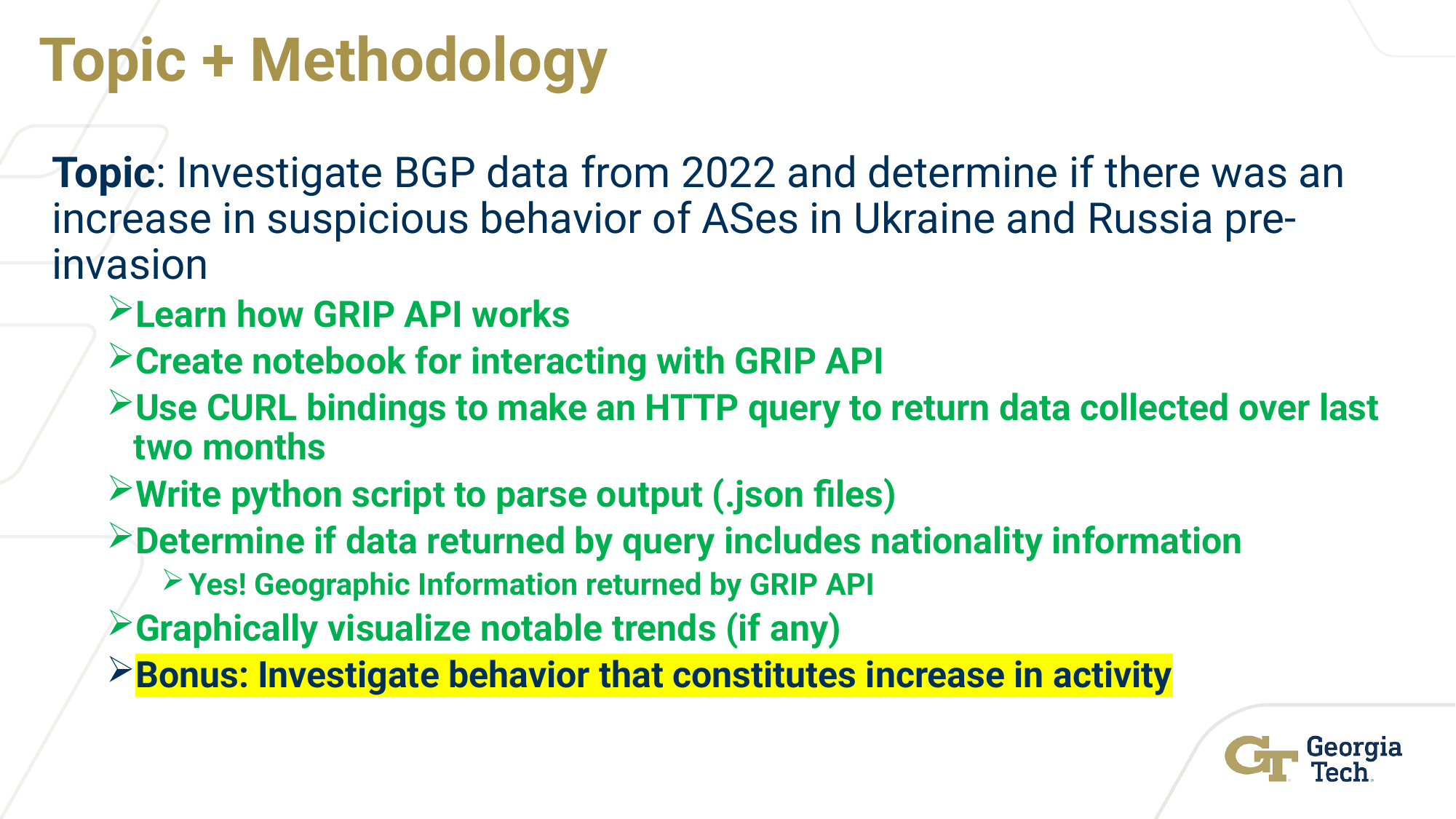

# Topic + Methodology
Topic: Investigate BGP data from 2022 and determine if there was an increase in suspicious behavior of ASes in Ukraine and Russia pre-invasion
Learn how GRIP API works
Create notebook for interacting with GRIP API
Use CURL bindings to make an HTTP query to return data collected over last two months
Write python script to parse output (.json files)
Determine if data returned by query includes nationality information
Yes! Geographic Information returned by GRIP API
Graphically visualize notable trends (if any)
Bonus: Investigate behavior that constitutes increase in activity